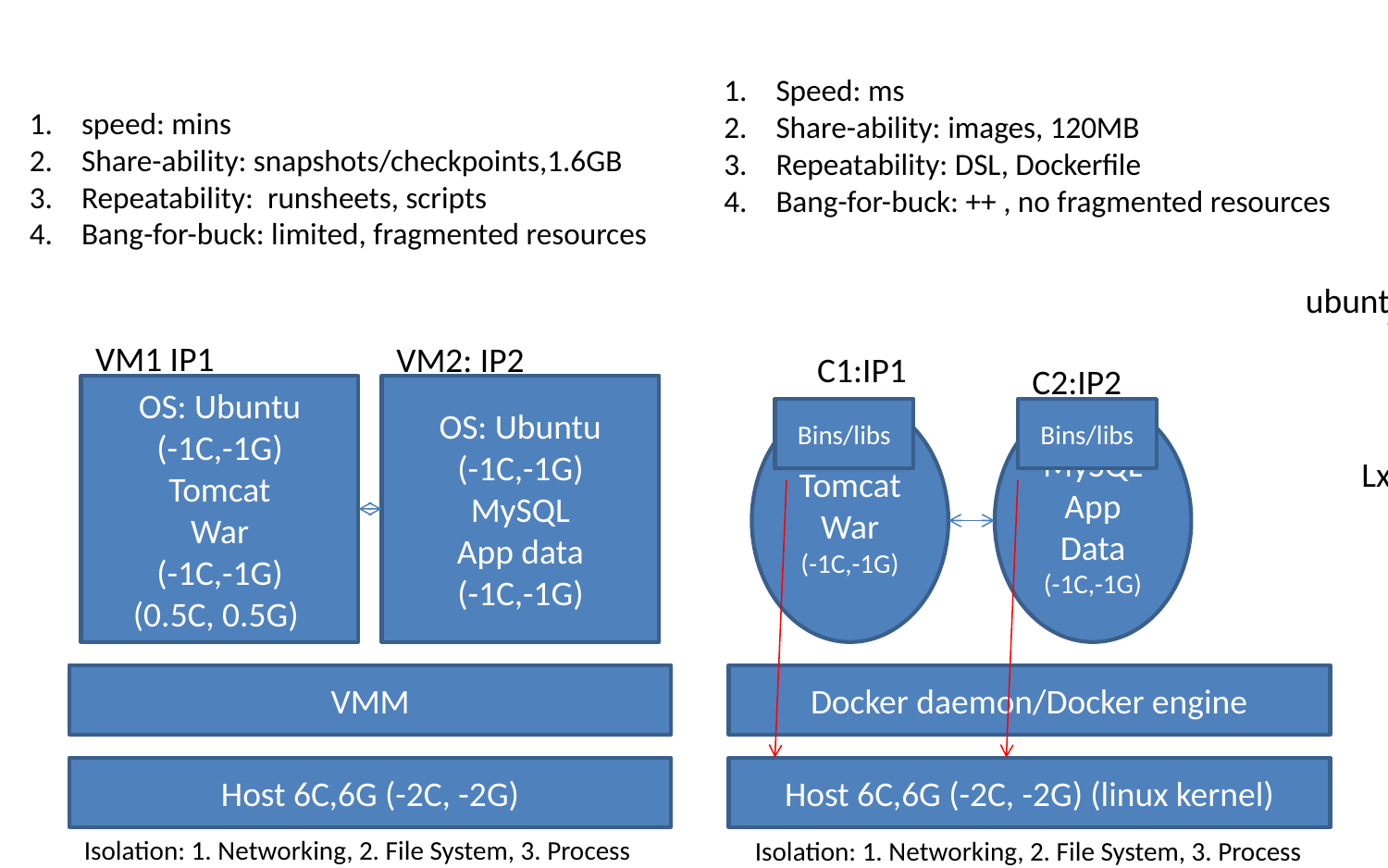

Speed: ms
Share-ability: images, 120MB
Repeatability: DSL, Dockerfile
Bang-for-buck: ++ , no fragmented resources
speed: mins
Share-ability: snapshots/checkpoints,1.6GB
Repeatability:  runsheets, scripts
Bang-for-buck: limited, fragmented resources

Bins/libs
ubuntu
RHEL
Linux core
VM1 IP1
VM2: IP2
C1:IP1
C2:IP2
OS: Ubuntu
(-1C,-1G)
Tomcat
War
(-1C,-1G)
(0.5C, 0.5G)
OS: Ubuntu
(-1C,-1G)
MySQL
App data
(-1C,-1G)
Bins/libs
Tomcat
War
(-1C,-1G)
Bins/libs
MySQL
App Data
(-1C,-1G)
Bins/libs
LxC: linux containers
	self contained env/sandboxed env
	geeky, useable
	MS, Lx, os, amazon (Open Container consortium/forum)
	spec containers ( Open container spec)
		- ease of managing lifecycle containers
		- docker is an implementation of Open Container Spec
		- Cloud Foundry, AWS

VMM
Docker daemon/Docker engine
Host 6C,6G (-2C, -2G)
Host 6C,6G (-2C, -2G) (linux kernel)
Isolation: 1. Networking, 2. File System, 3. Process
Isolation: 1. Networking, 2. File System, 3. Process